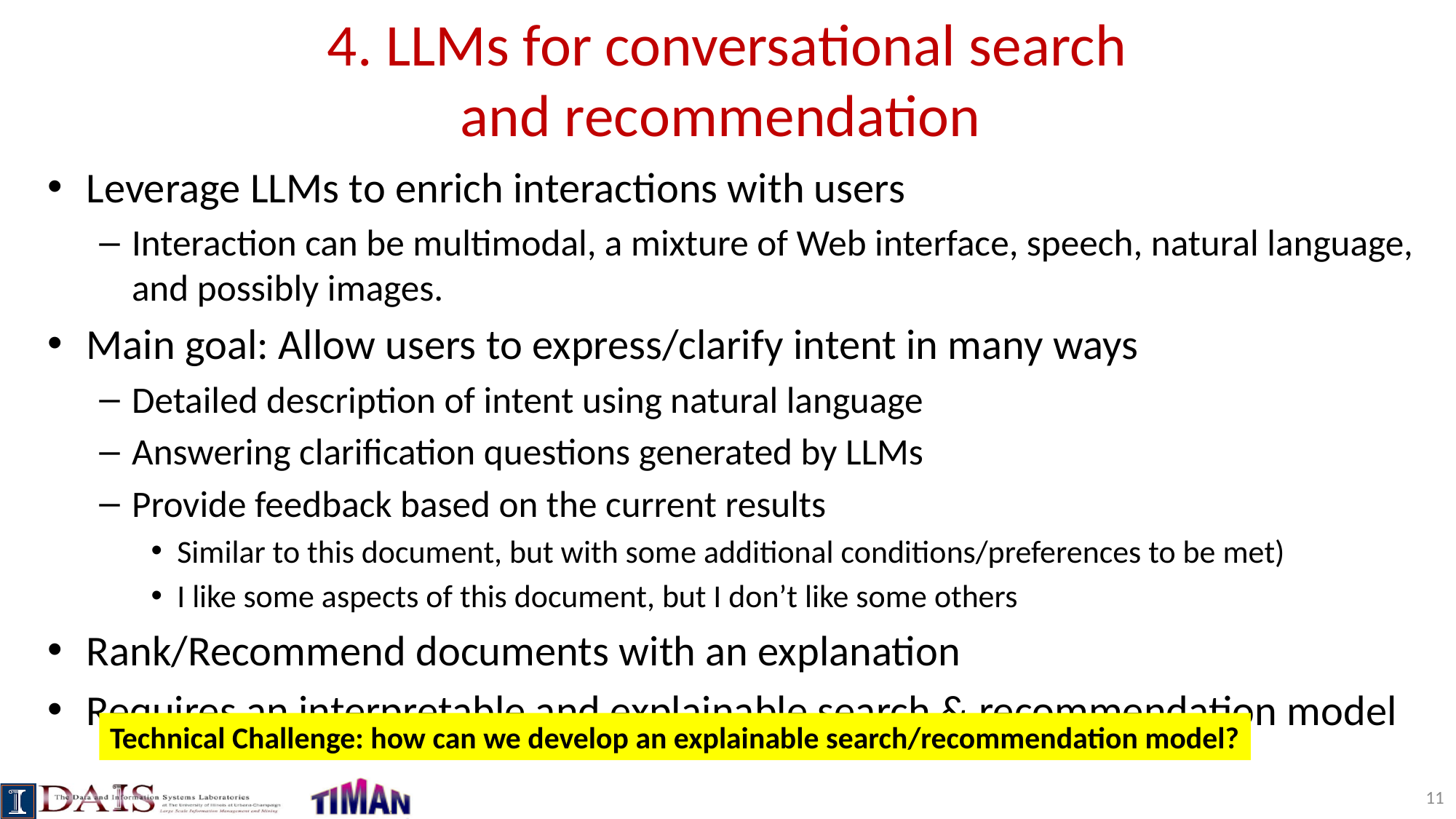

# 4. LLMs for conversational search and recommendation
Leverage LLMs to enrich interactions with users
Interaction can be multimodal, a mixture of Web interface, speech, natural language, and possibly images.
Main goal: Allow users to express/clarify intent in many ways
Detailed description of intent using natural language
Answering clarification questions generated by LLMs
Provide feedback based on the current results
Similar to this document, but with some additional conditions/preferences to be met)
I like some aspects of this document, but I don’t like some others
Rank/Recommend documents with an explanation
Requires an interpretable and explainable search & recommendation model
Technical Challenge: how can we develop an explainable search/recommendation model?
11